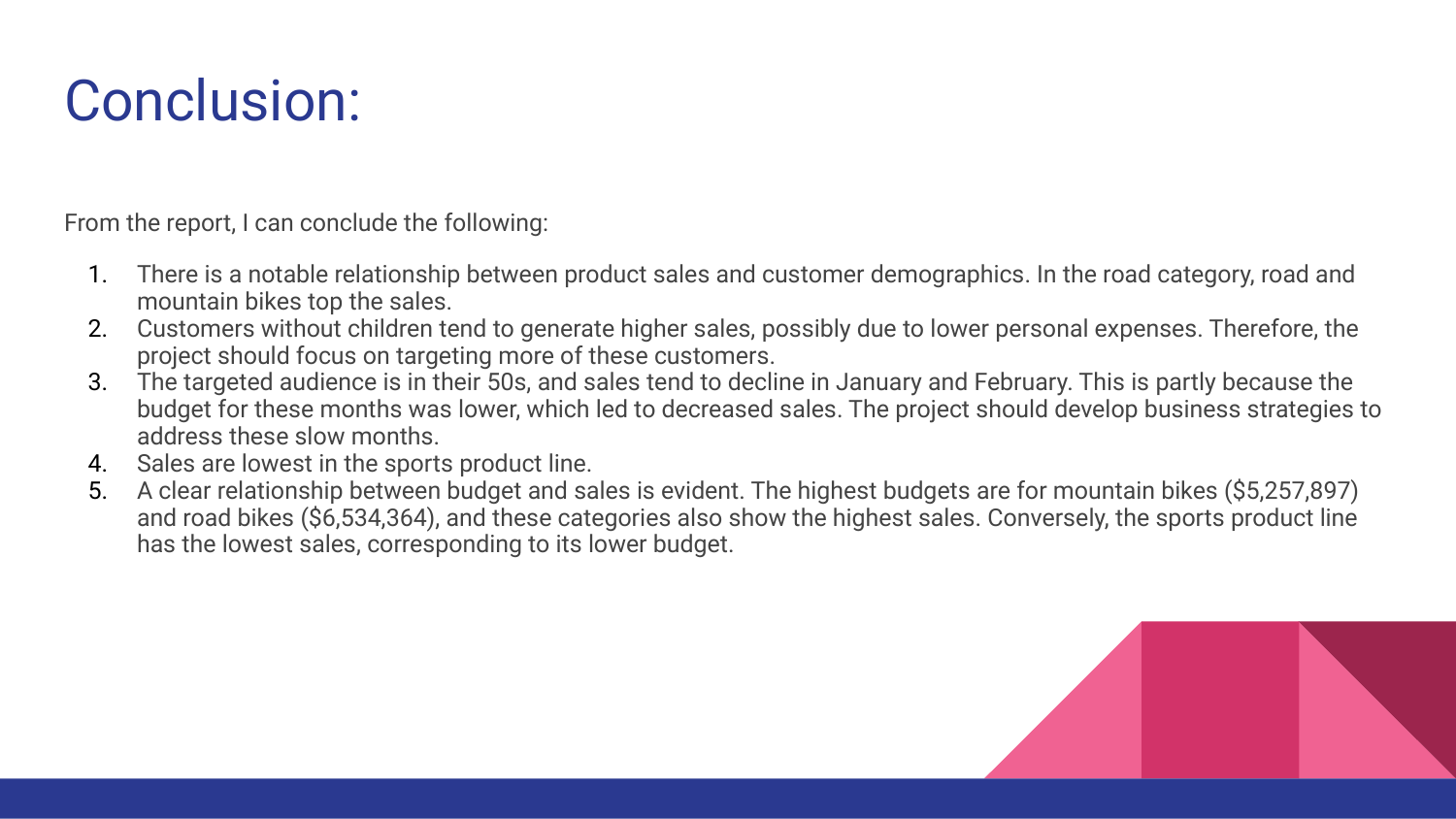

# Conclusion:
From the report, I can conclude the following:
There is a notable relationship between product sales and customer demographics. In the road category, road and mountain bikes top the sales.
Customers without children tend to generate higher sales, possibly due to lower personal expenses. Therefore, the project should focus on targeting more of these customers.
The targeted audience is in their 50s, and sales tend to decline in January and February. This is partly because the budget for these months was lower, which led to decreased sales. The project should develop business strategies to address these slow months.
Sales are lowest in the sports product line.
A clear relationship between budget and sales is evident. The highest budgets are for mountain bikes ($5,257,897) and road bikes ($6,534,364), and these categories also show the highest sales. Conversely, the sports product line has the lowest sales, corresponding to its lower budget.